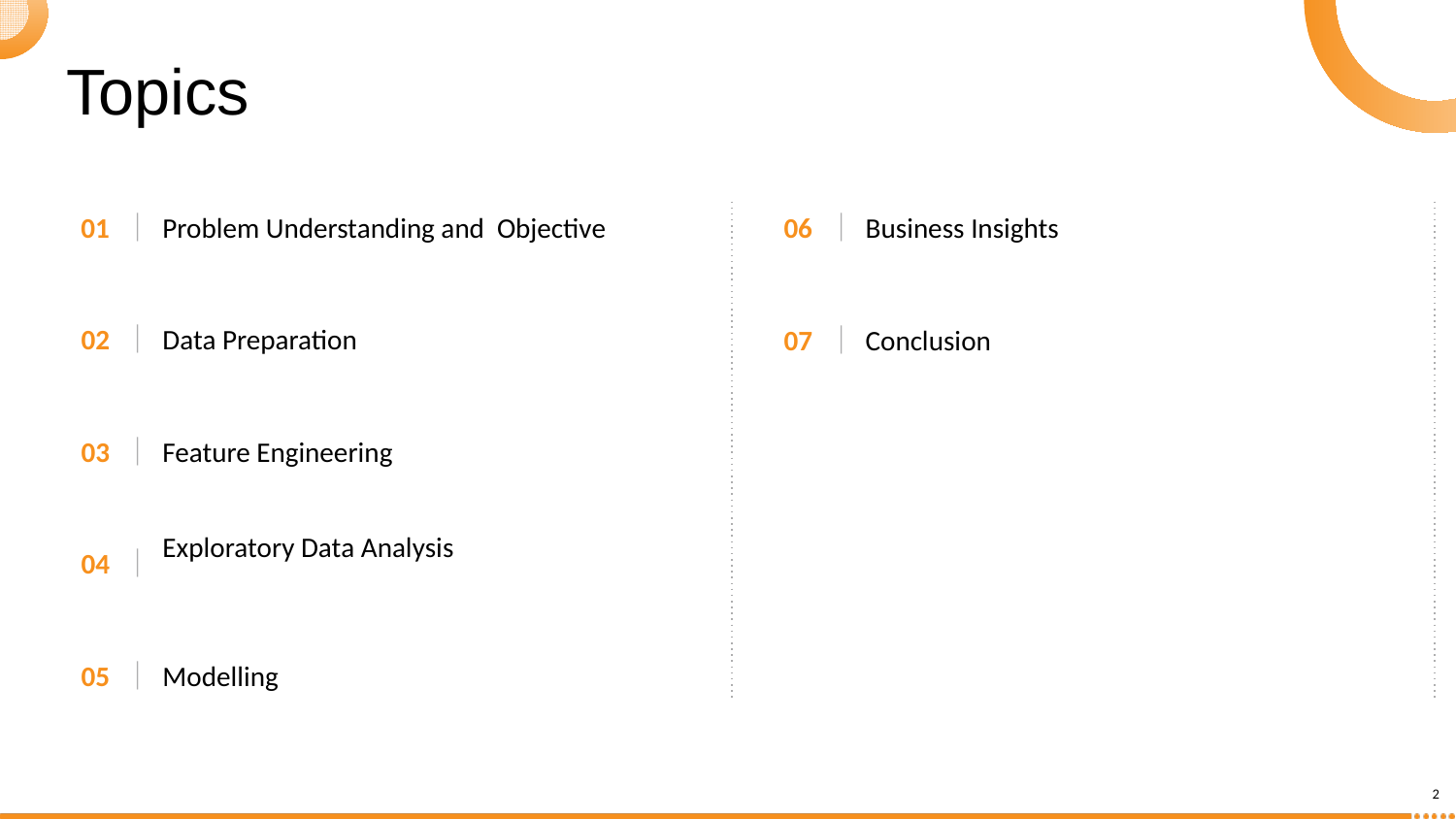

# Topics
01
｜
Problem Understanding and  Objective
06
｜
Business Insights
02
｜
Data Preparation
07
｜
Conclusion
03
｜
Feature Engineering
04
｜
Exploratory Data Analysis

05
｜
Modelling